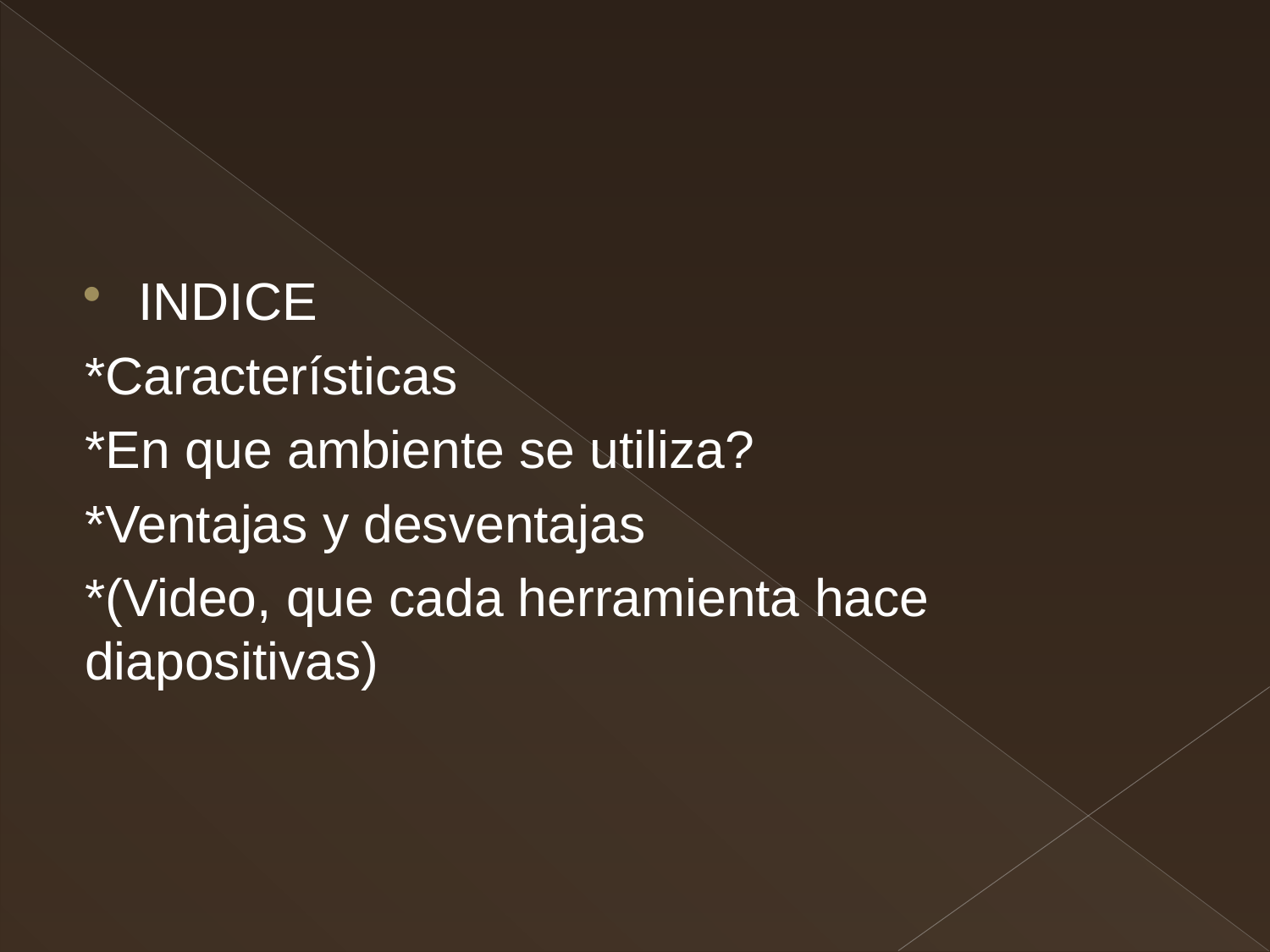

#
INDICE
*Características
*En que ambiente se utiliza?
*Ventajas y desventajas
*(Video, que cada herramienta hace  diapositivas)